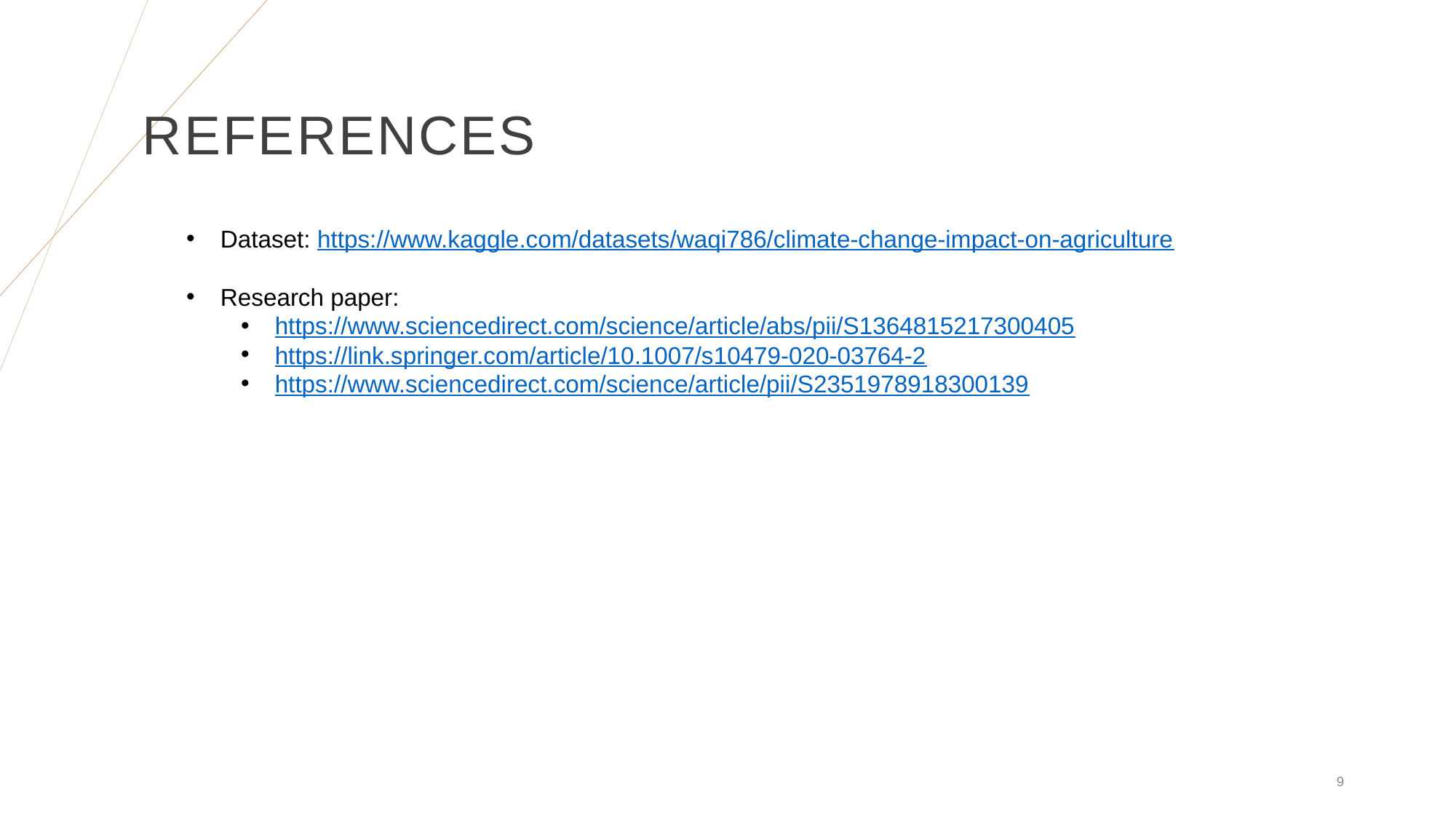

# References
Dataset: https://www.kaggle.com/datasets/waqi786/climate-change-impact-on-agriculture

Research paper:
https://www.sciencedirect.com/science/article/abs/pii/S1364815217300405
https://link.springer.com/article/10.1007/s10479-020-03764-2
https://www.sciencedirect.com/science/article/pii/S2351978918300139
9